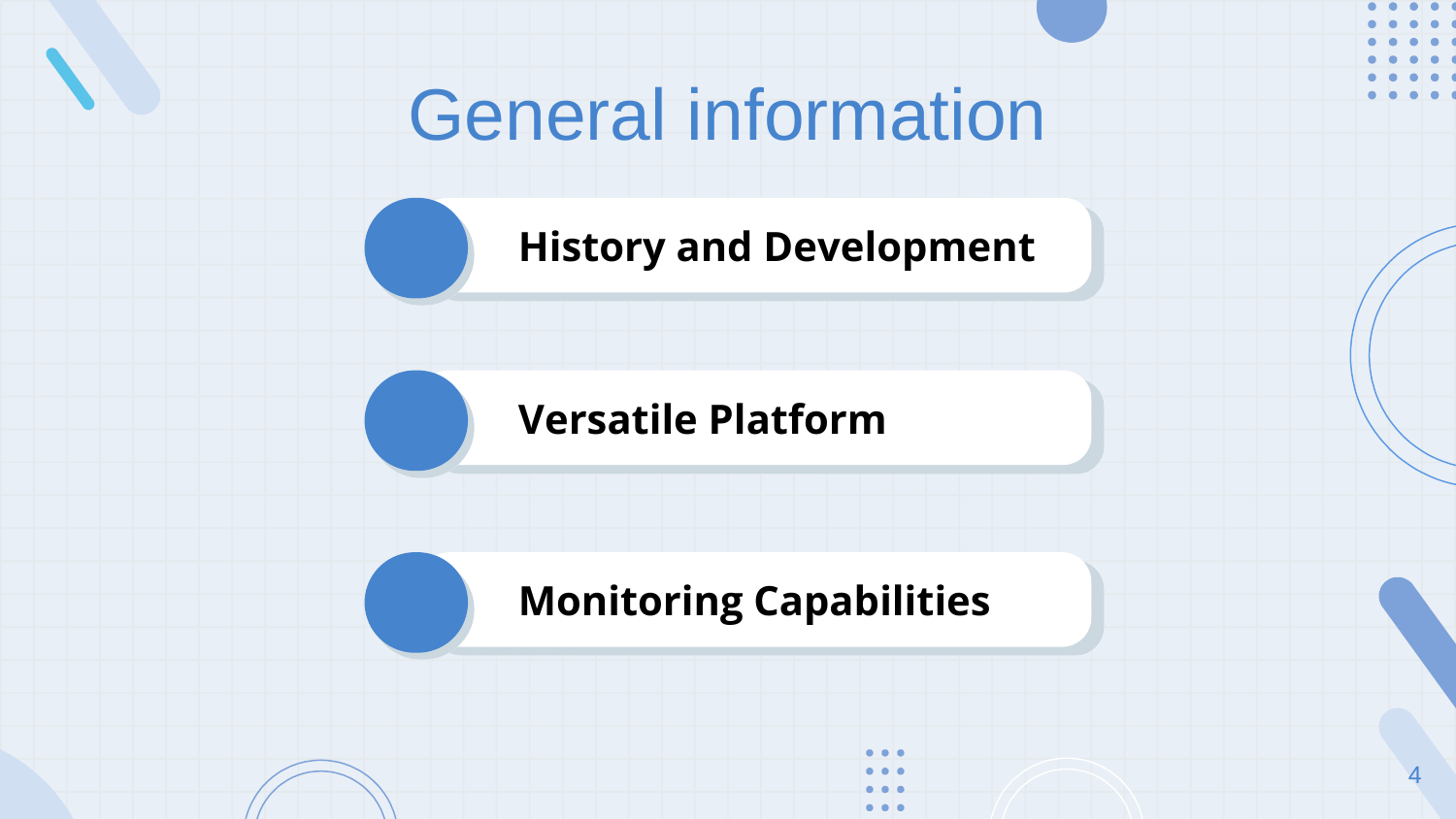

# General information

History and Development

Versatile Platform

Monitoring Capabilities
4